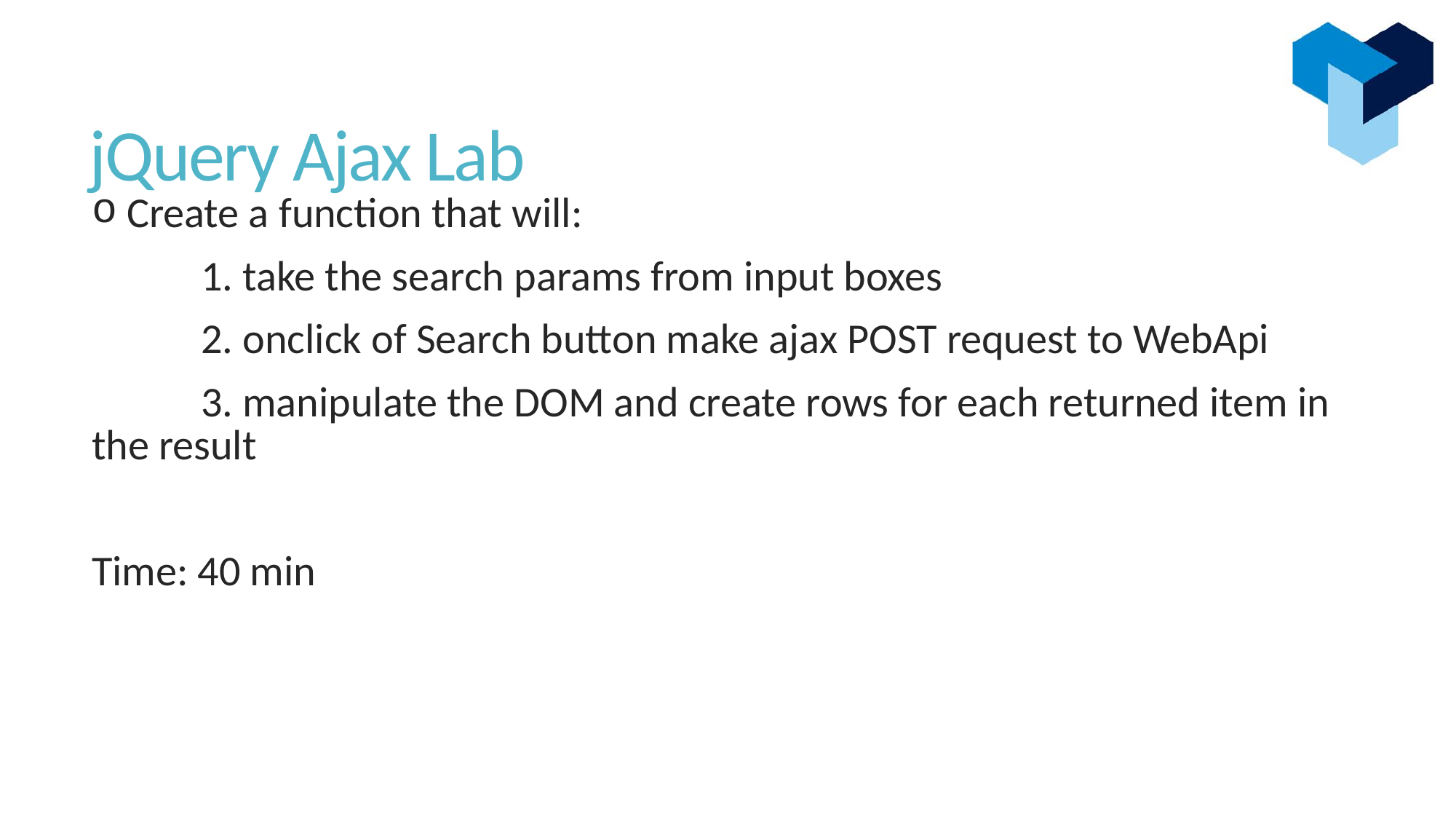

# jQuery Ajax Lab
 Create a function that will:
	1. take the search params from input boxes
	2. onclick of Search button make ajax POST request to WebApi
	3. manipulate the DOM and create rows for each returned item in the result

Time: 40 min